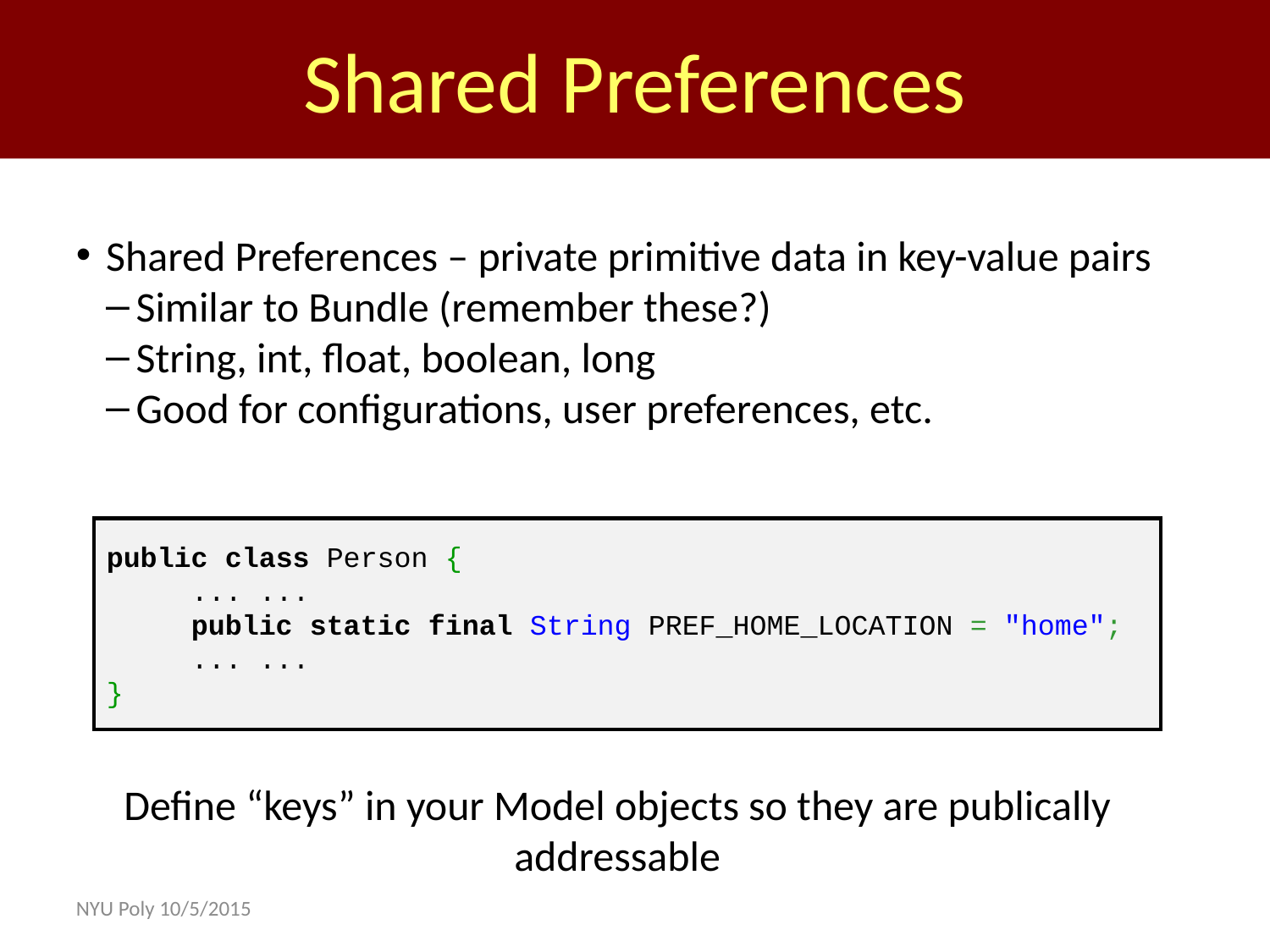

Shared Preferences
Shared Preferences – private primitive data in key-value pairs
Similar to Bundle (remember these?)
String, int, float, boolean, long
Good for configurations, user preferences, etc.

public class Person {
     ... ...
     public static final String PREF_HOME_LOCATION = "home";
     ... ...
}
Define “keys” in your Model objects so they are publically addressable
NYU Poly 10/5/2015